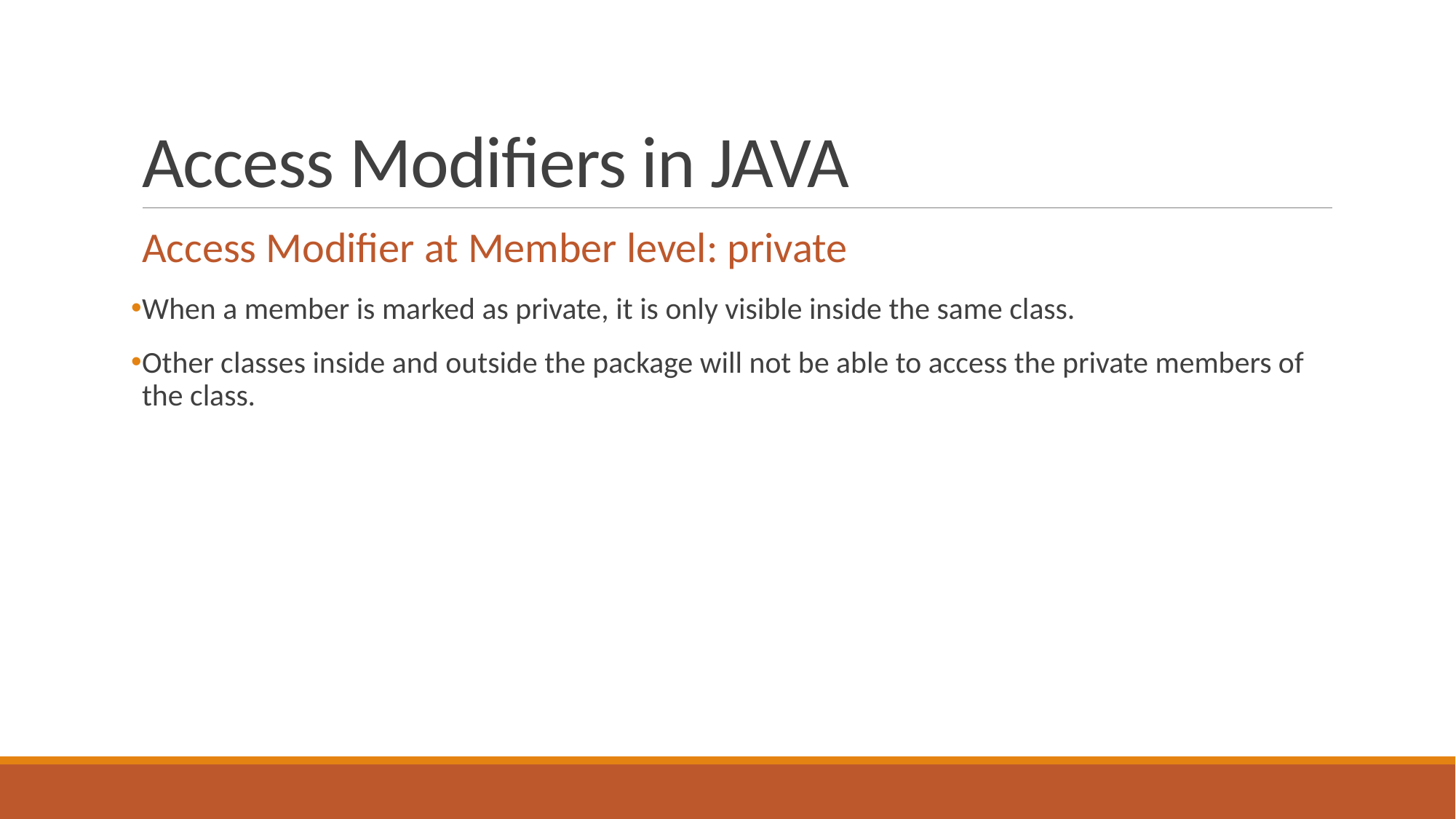

# Access Modifiers in JAVA
Access Modifier at Member level: private
When a member is marked as private, it is only visible inside the same class.
Other classes inside and outside the package will not be able to access the private members of the class.